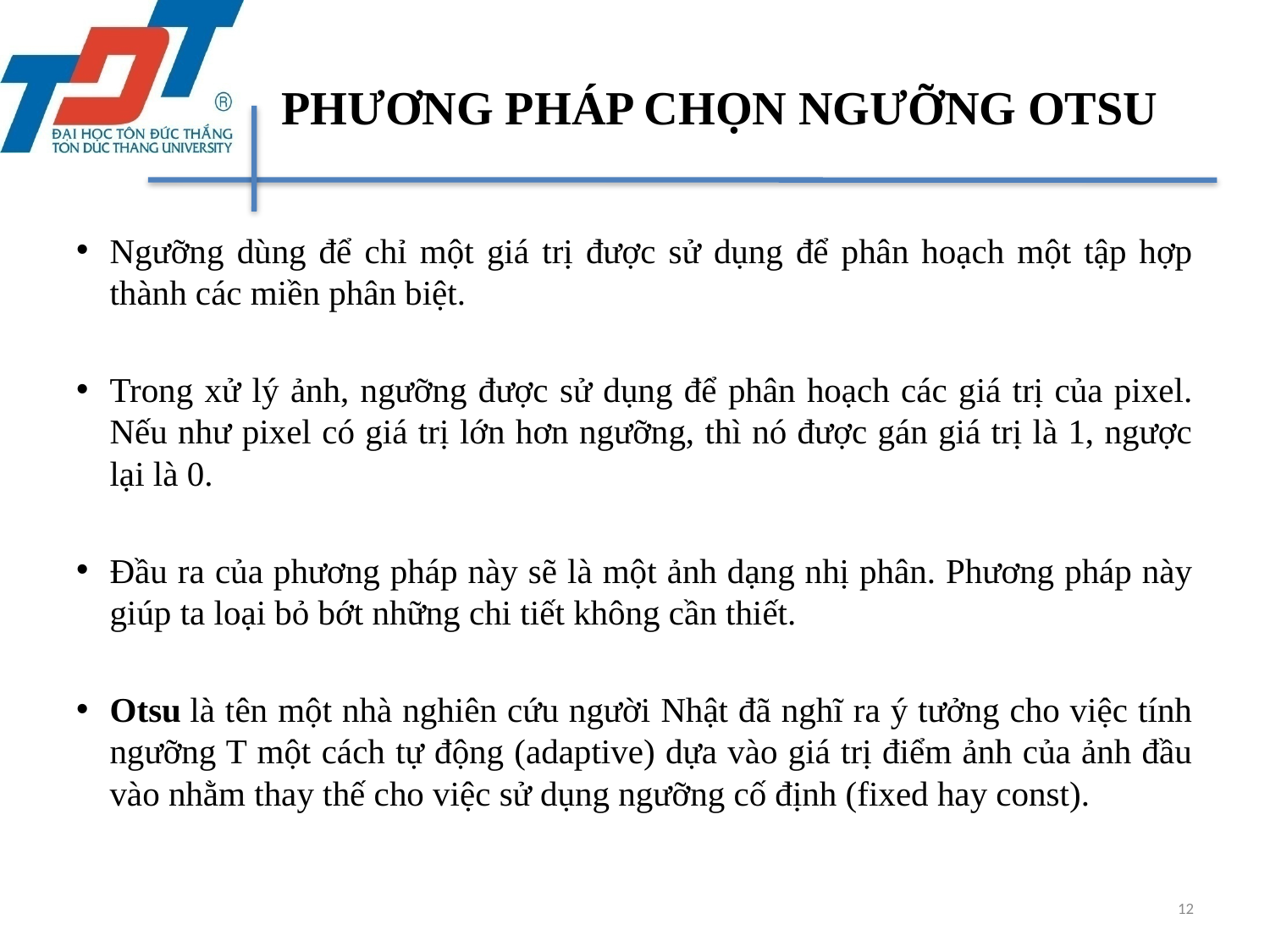

# PHƯƠNG PHÁP CHỌN NGƯỠNG OTSU
Ngưỡng dùng để chỉ một giá trị được sử dụng để phân hoạch một tập hợp thành các miền phân biệt.

Trong xử lý ảnh, ngưỡng được sử dụng để phân hoạch các giá trị của pixel. Nếu như pixel có giá trị lớn hơn ngưỡng, thì nó được gán giá trị là 1, ngược lại là 0.

Đầu ra của phương pháp này sẽ là một ảnh dạng nhị phân. Phương pháp này giúp ta loại bỏ bớt những chi tiết không cần thiết.

Otsu là tên một nhà nghiên cứu người Nhật đã nghĩ ra ý tưởng cho việc tính ngưỡng T một cách tự động (adaptive) dựa vào giá trị điểm ảnh của ảnh đầu vào nhằm thay thế cho việc sử dụng ngưỡng cố định (fixed hay const).
12